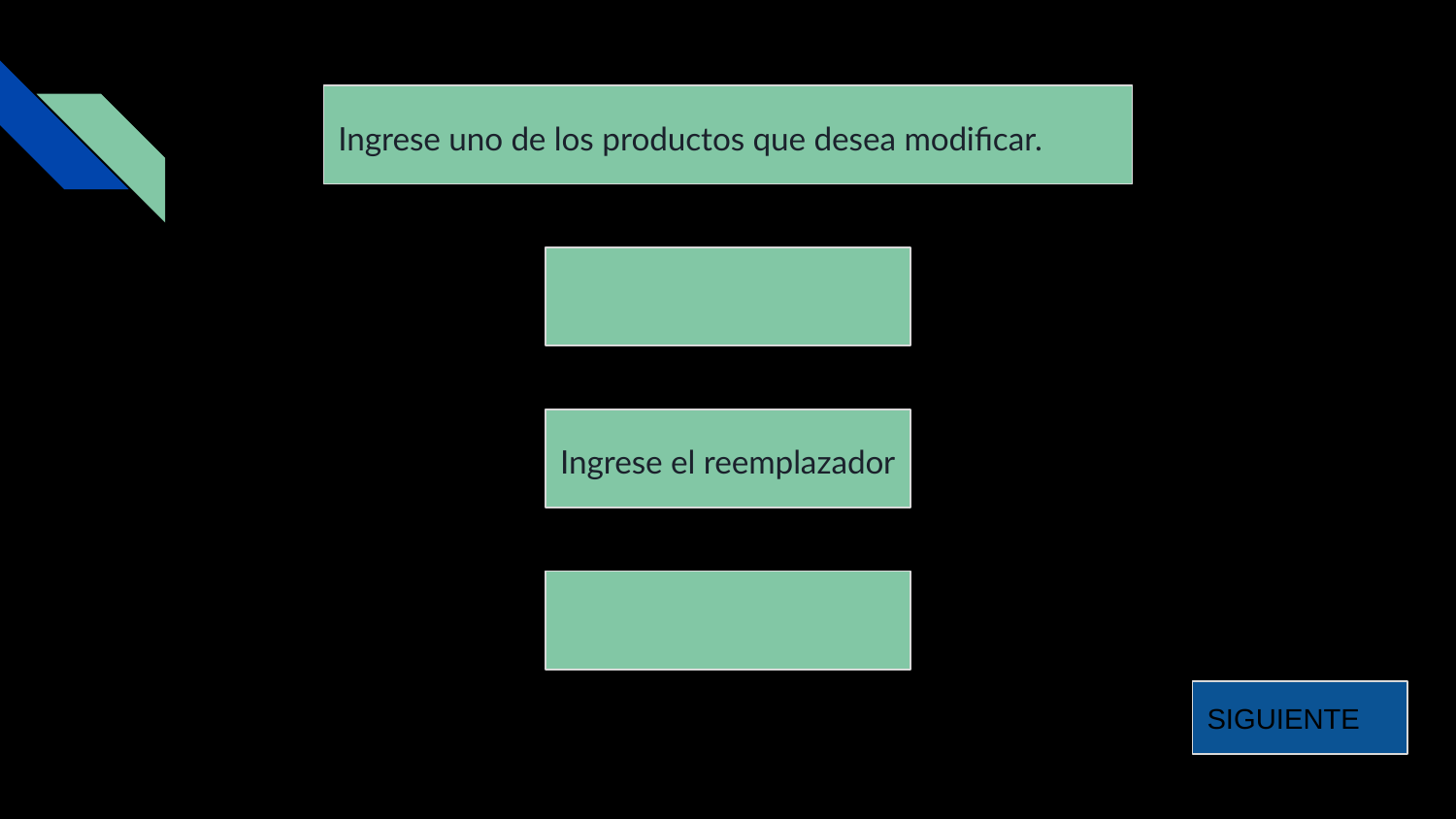

Ingrese uno de los productos que desea modificar.

Ingrese el reemplazador

SIGUIENTE